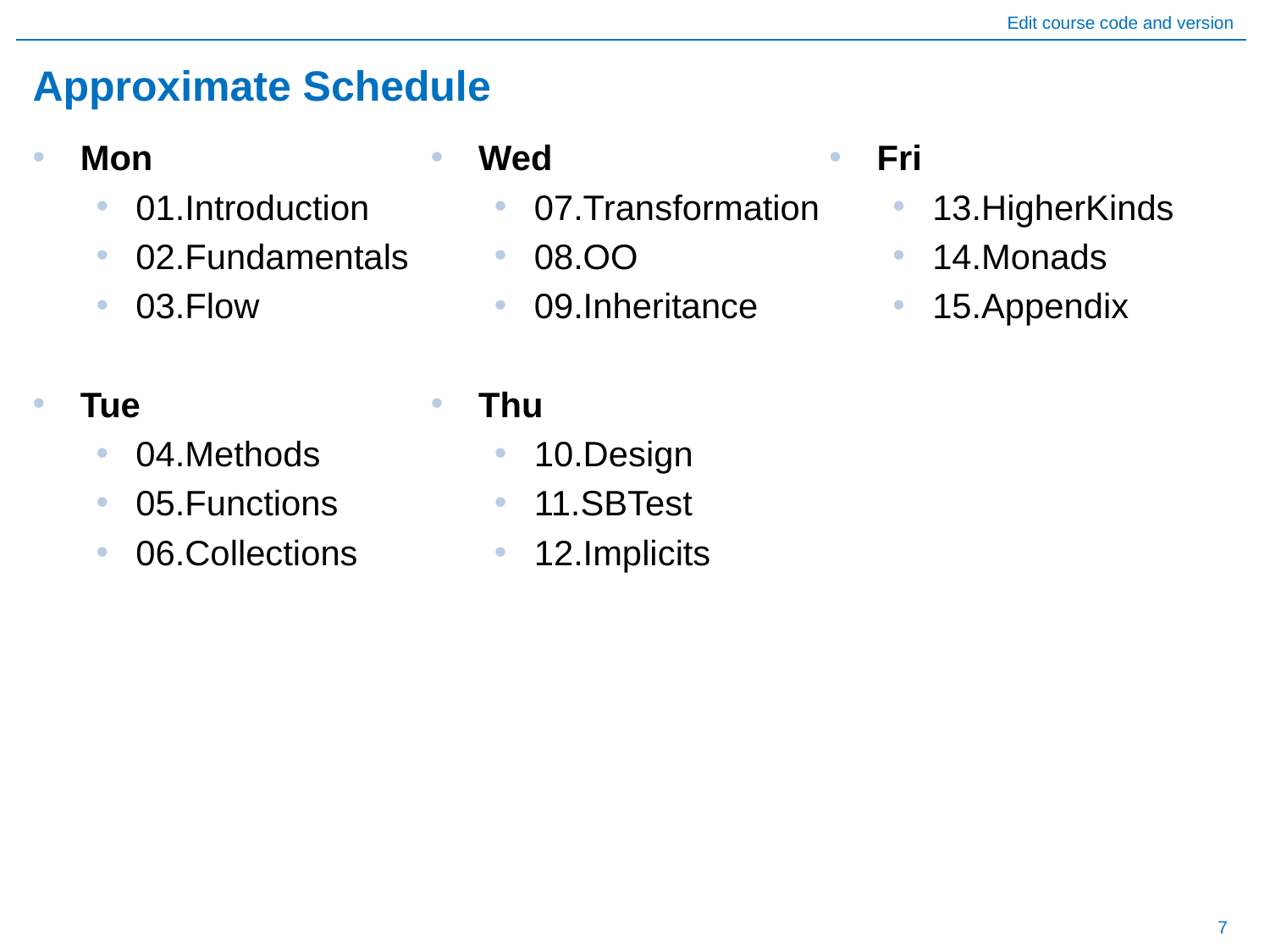

# Approximate Schedule
Mon
01.Introduction
02.Fundamentals
03.Flow

Tue
04.Methods
05.Functions
06.Collections

Wed
07.Transformation
08.OO
09.Inheritance

Thu
10.Design
11.SBTest
12.Implicits

Fri
13.HigherKinds
14.Monads
15.Appendix